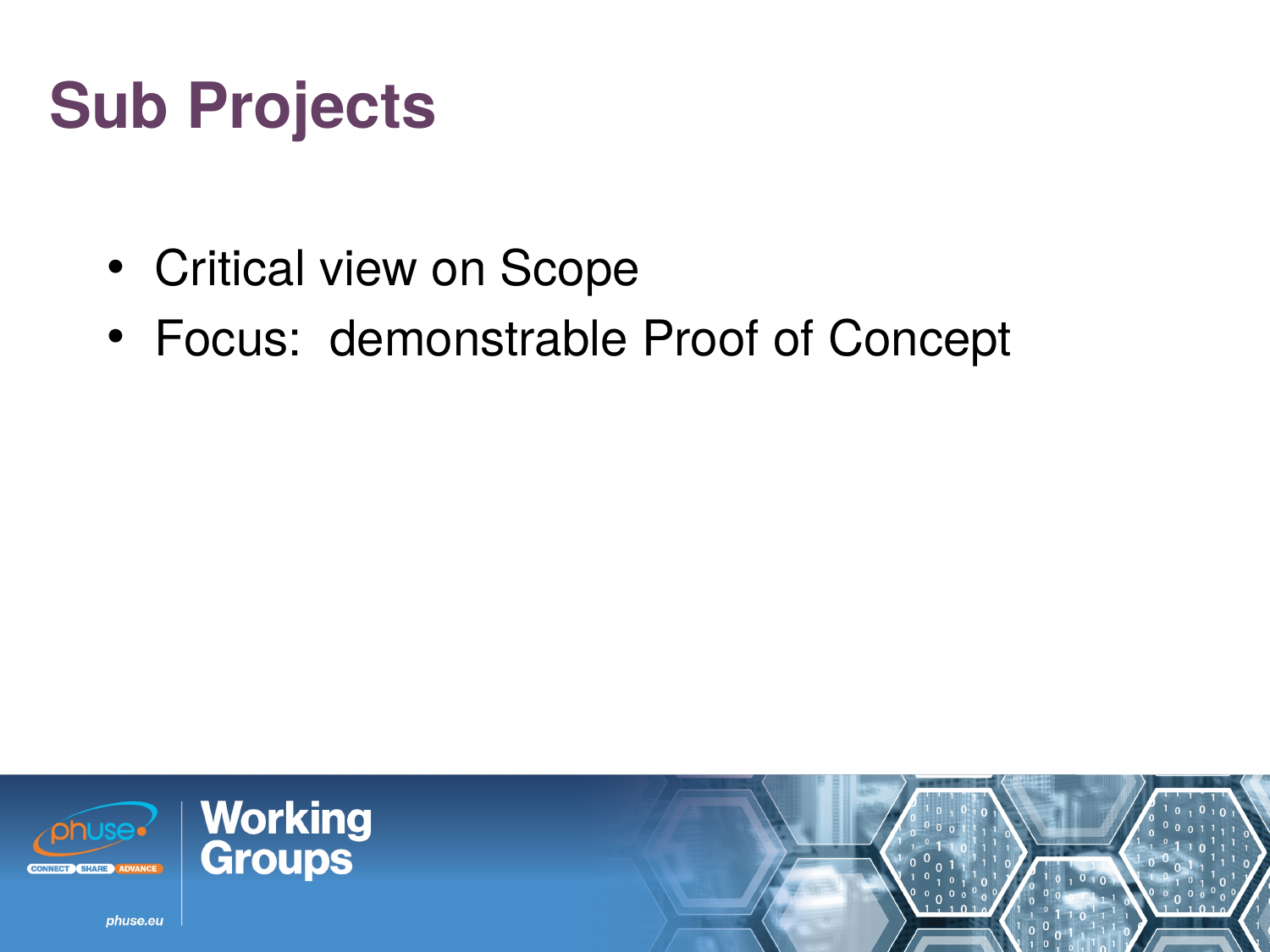

Sub Projects
Critical view on Scope
Focus:  demonstrable Proof of Concept